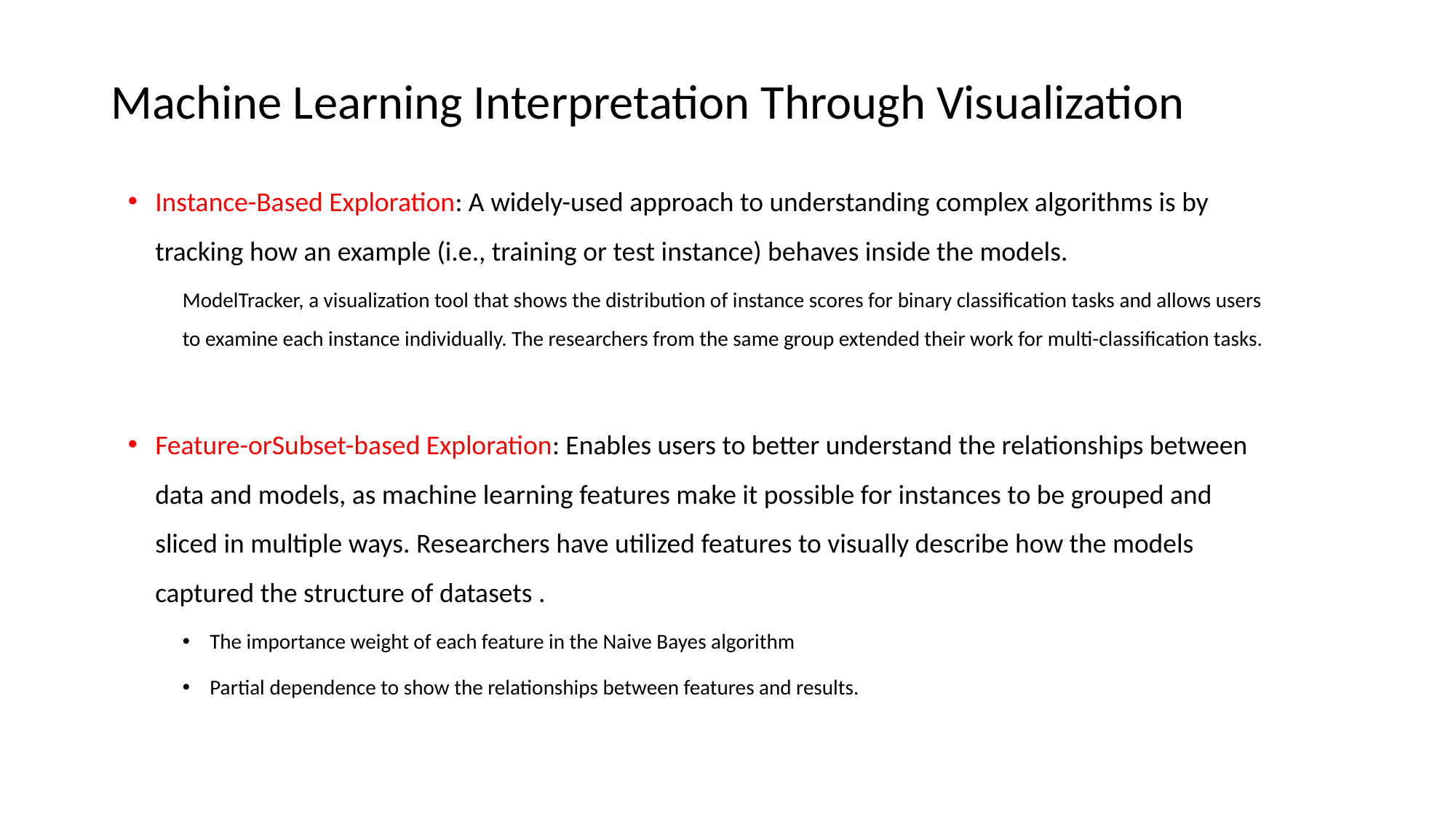

# Machine Learning Interpretation Through Visualization
Instance-Based Exploration: A widely-used approach to understanding complex algorithms is by tracking how an example (i.e., training or test instance) behaves inside the models.
ModelTracker, a visualization tool that shows the distribution of instance scores for binary classification tasks and allows users to examine each instance individually. The researchers from the same group extended their work for multi-classification tasks.

Feature-orSubset-based Exploration: Enables users to better understand the relationships between data and models, as machine learning features make it possible for instances to be grouped and sliced in multiple ways. Researchers have utilized features to visually describe how the models captured the structure of datasets .
The importance weight of each feature in the Naive Bayes algorithm
Partial dependence to show the relationships between features and results.